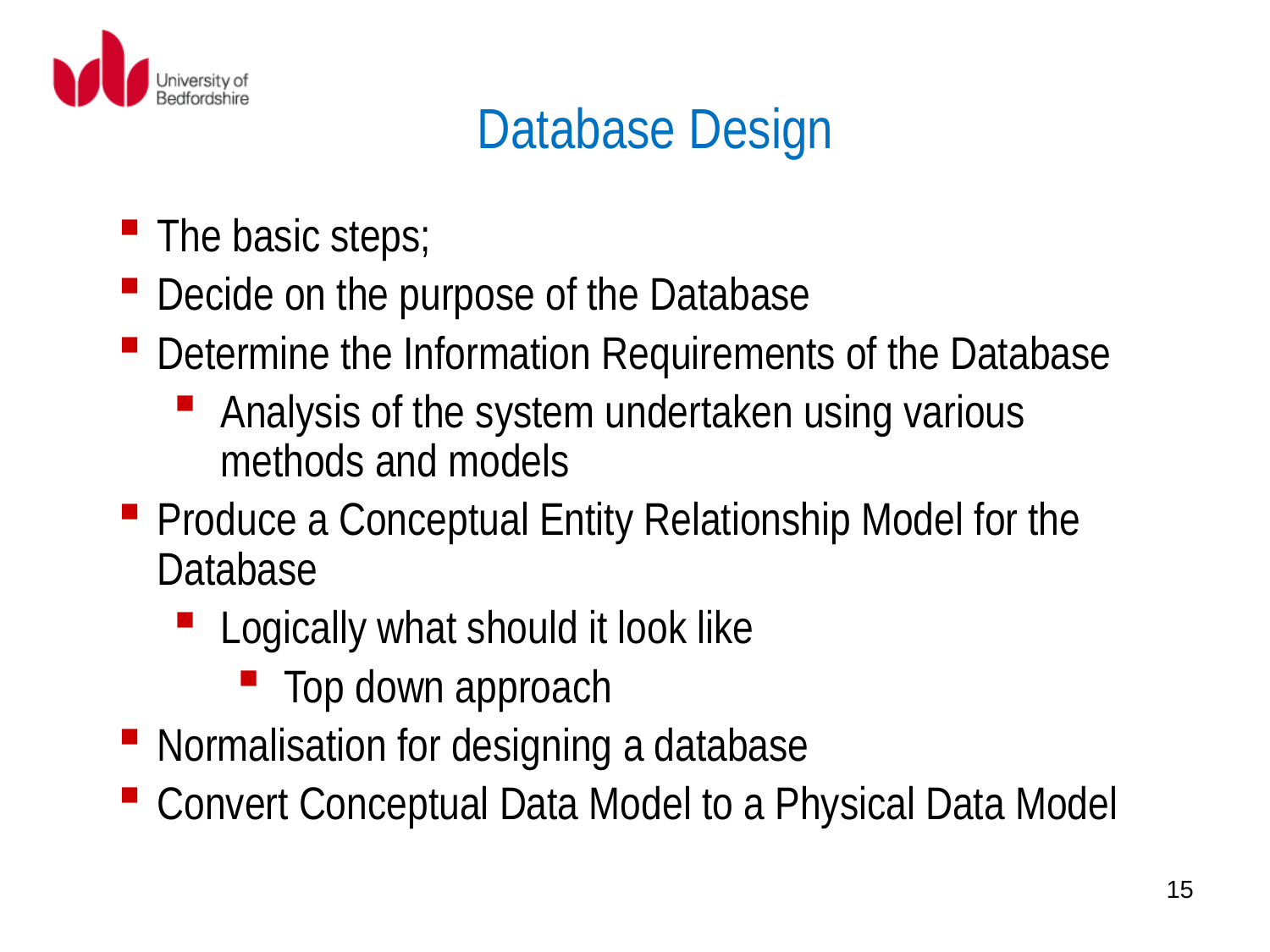

Database Design
The basic steps;
Decide on the purpose of the Database
Determine the Information Requirements of the Database
Analysis of the system undertaken using various methods and models
Produce a Conceptual Entity Relationship Model for the Database
Logically what should it look like
Top down approach
Normalisation for designing a database
Convert Conceptual Data Model to a Physical Data Model

15